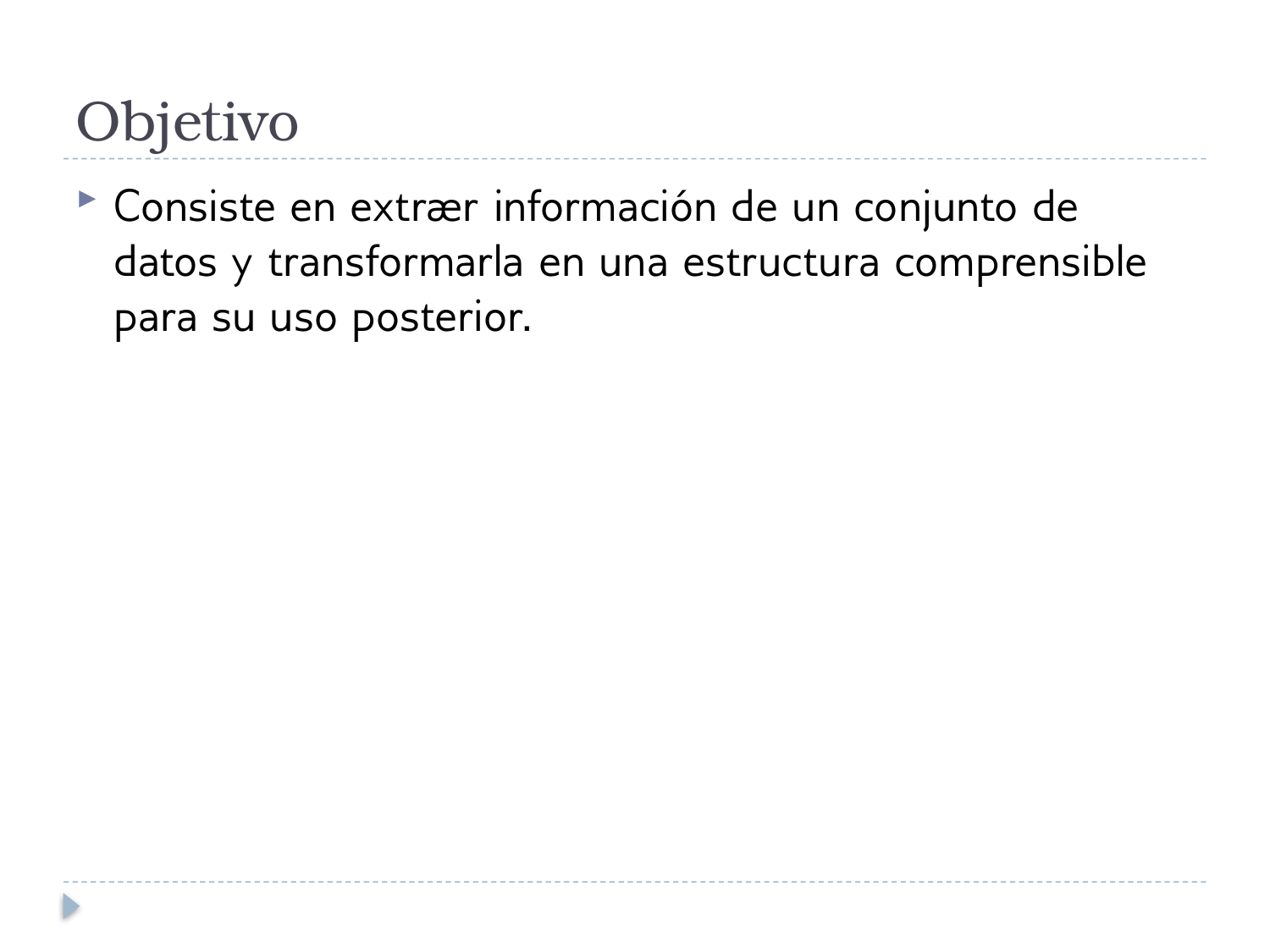

# Objetivo
Consiste en extraer información de un conjunto de datos y transformarla en una estructura comprensible para su uso posterior.